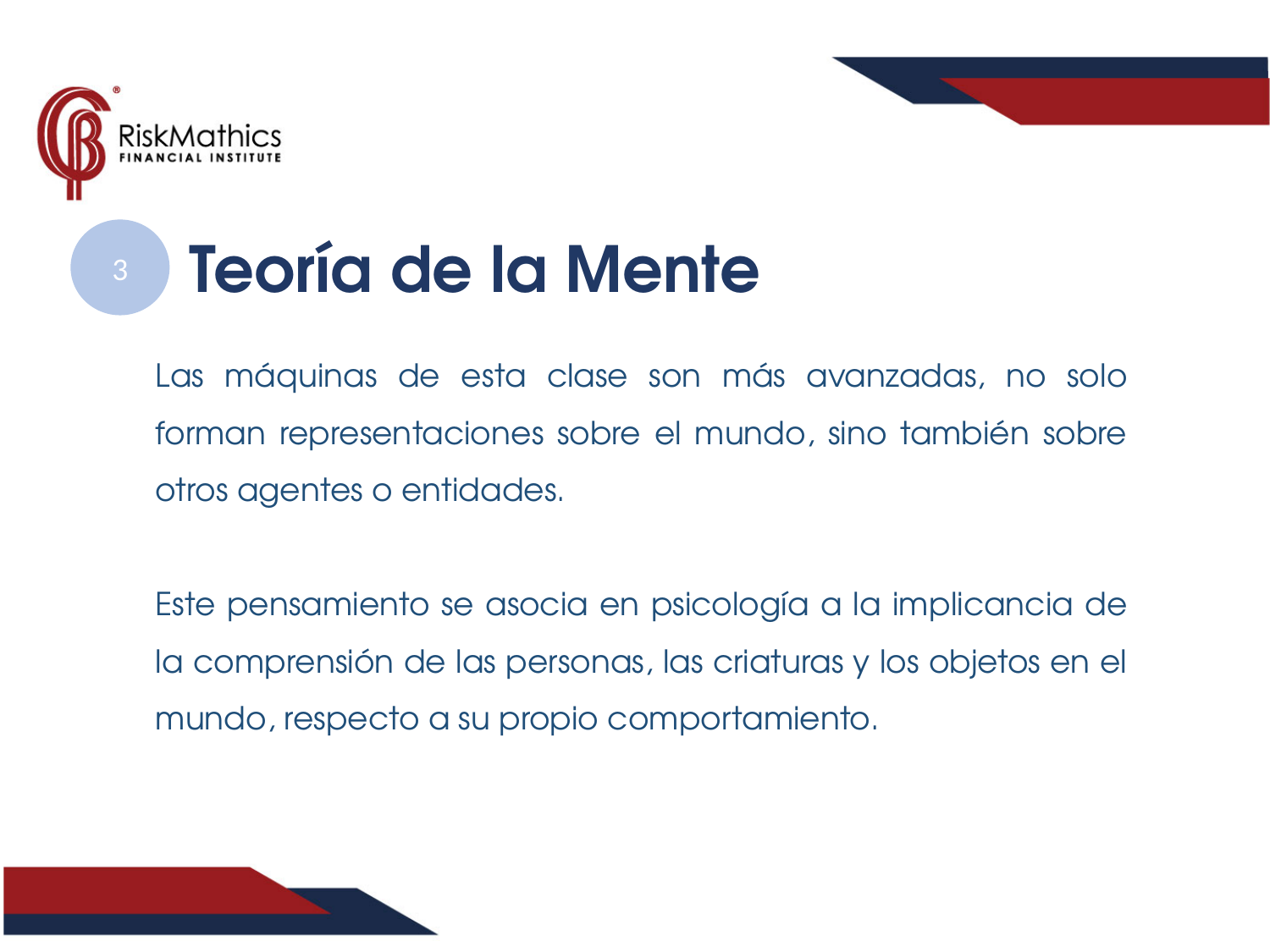

3
Teoría de la Mente
Las máquinas de esta clase son más avanzadas, no solo forman representaciones sobre el mundo, sino también sobre otros agentes o entidades.

Este pensamiento se asocia en psicología a la implicancia de la comprensión de las personas, las criaturas y los objetos en el mundo, respecto a su propio comportamiento.